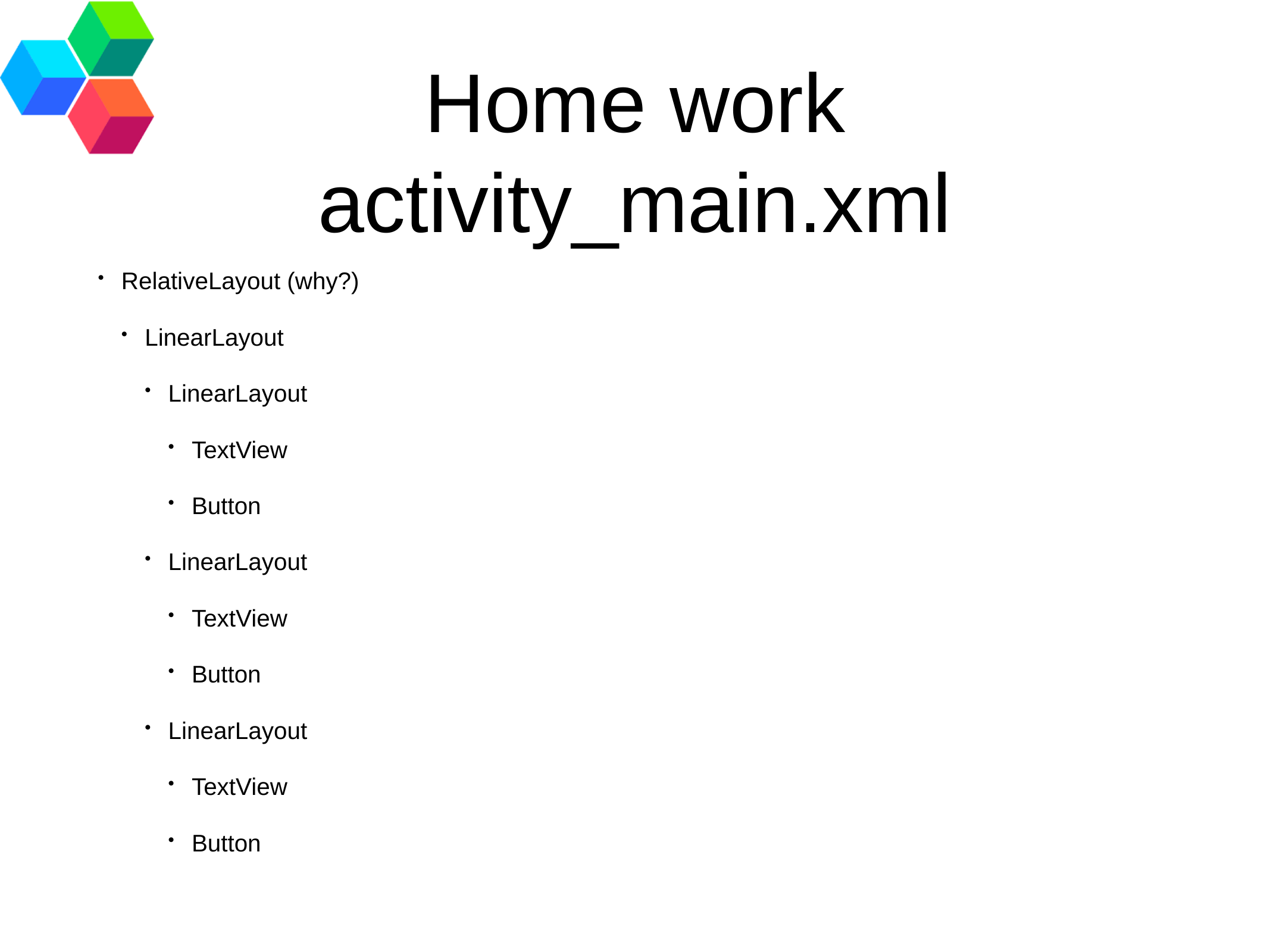

# Home work activity_main.xml
RelativeLayout (why?)
LinearLayout
LinearLayout
TextView
Button
LinearLayout
TextView
Button
LinearLayout
TextView
Button